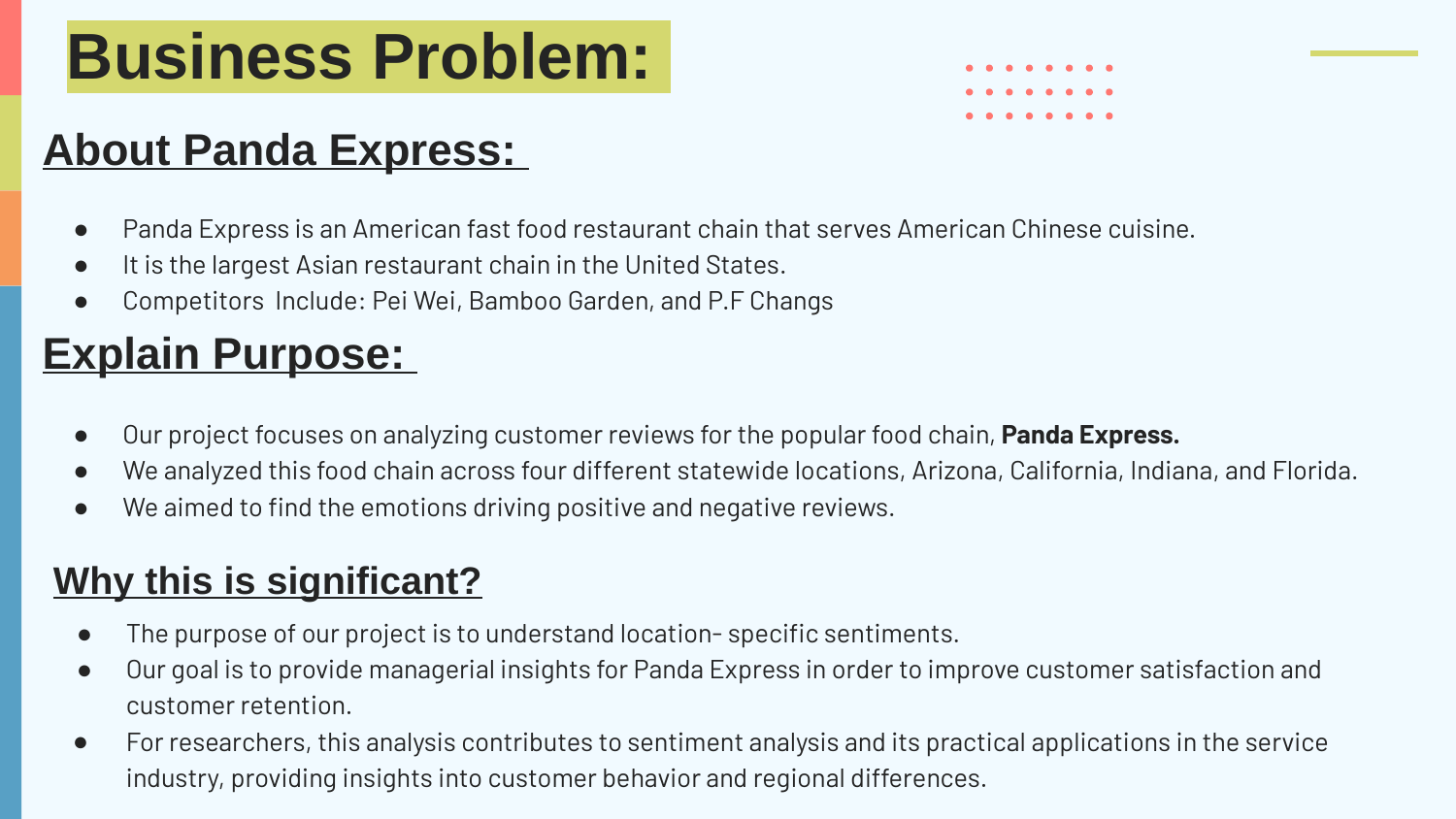

# Business Problem:

About Panda Express:
Panda Express is an American fast food restaurant chain that serves American Chinese cuisine.
It is the largest Asian restaurant chain in the United States.
Competitors  Include: Pei Wei, Bamboo Garden, and P.F Changs

Explain Purpose:
Our project focuses on analyzing customer reviews for the popular food chain, Panda Express.
We analyzed this food chain across four different statewide locations, Arizona, California, Indiana, and Florida.
We aimed to find the emotions driving positive and negative reviews.
Why this is significant?
The purpose of our project is to understand location- specific sentiments.
Our goal is to provide managerial insights for Panda Express in order to improve customer satisfaction and customer retention.
For researchers, this analysis contributes to sentiment analysis and its practical applications in the service industry, providing insights into customer behavior and regional differences.